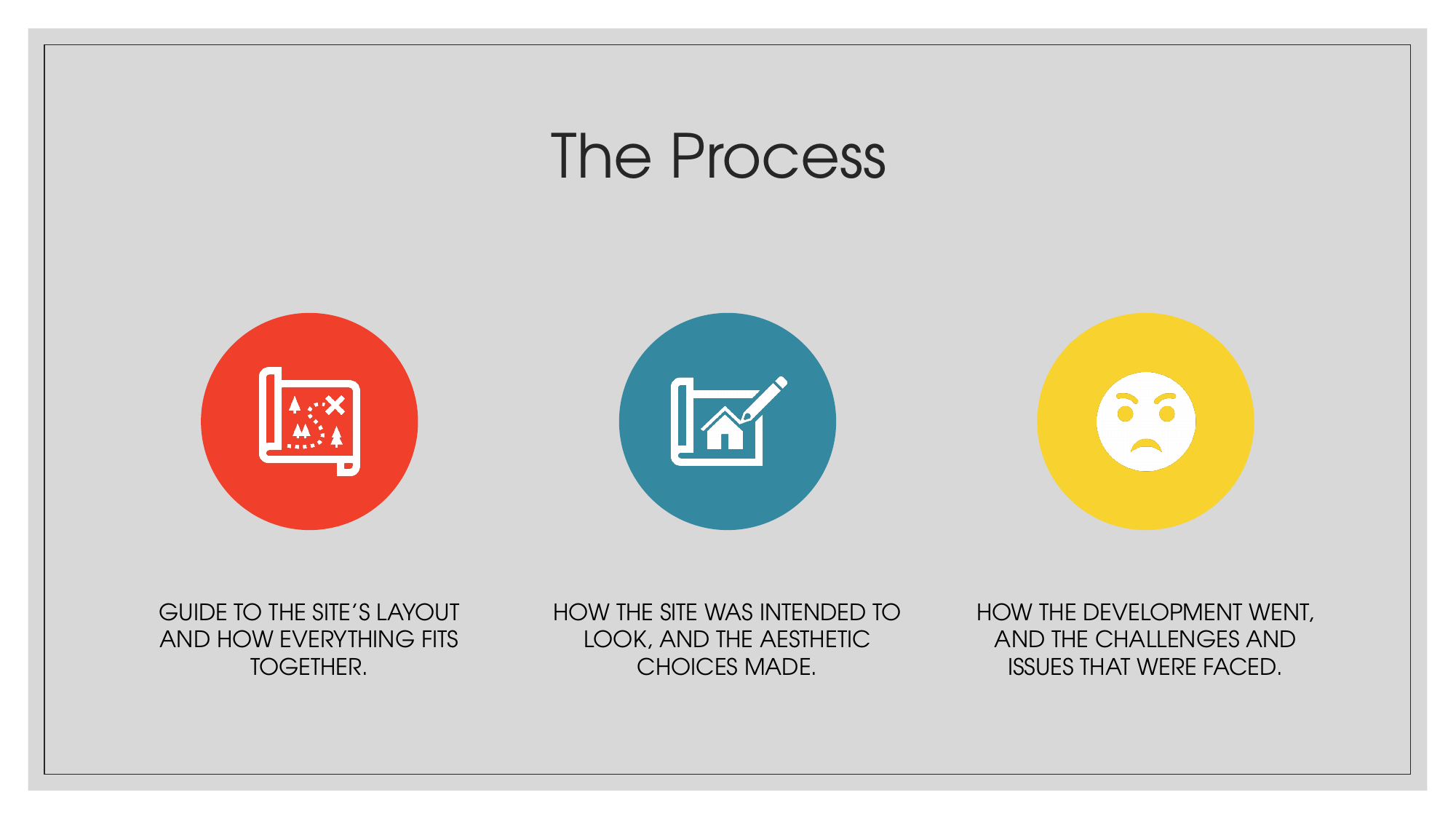

# The Process
Guide to the site’s layout and how everything fits together.
How the site was intended to look, and the aesthetic choices made.
How the development went, and the challenges and issues that were faced.